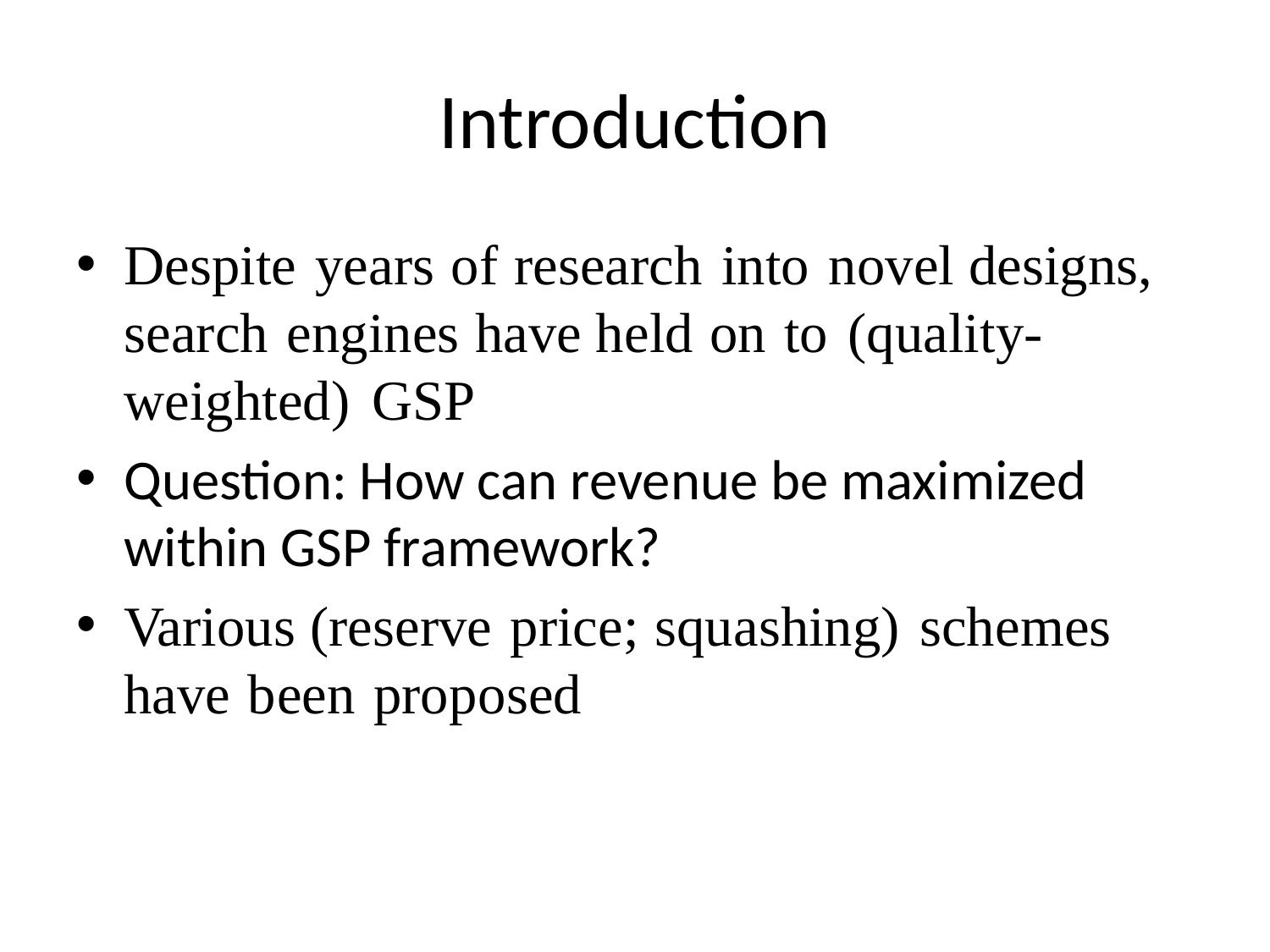

# Introduction
Despite years of research into novel designs, search engines have held on to (quality-weighted) GSP
Question: How can revenue be maximized within GSP framework?
Various (reserve price; squashing) schemes have been proposed